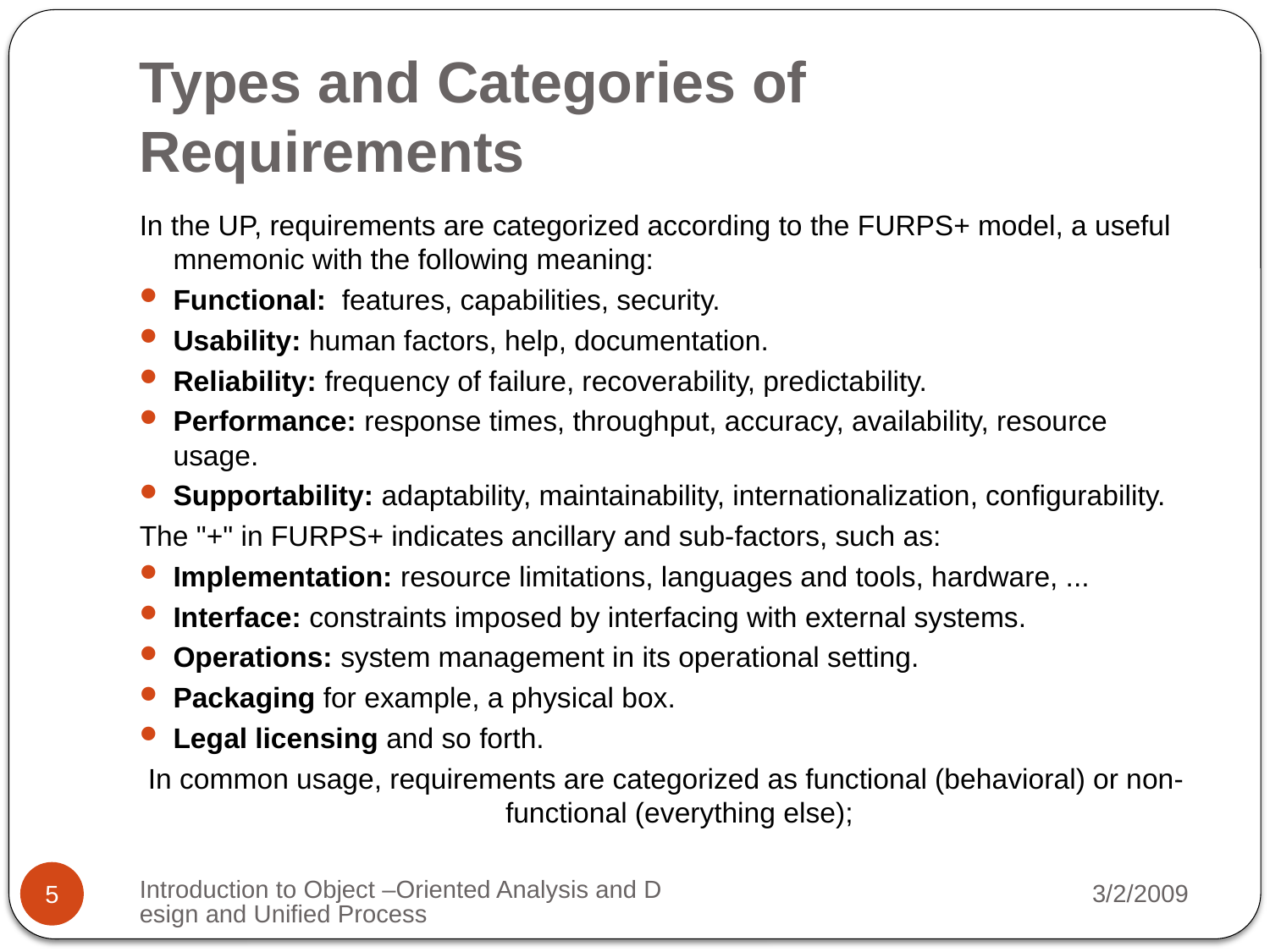

# Types and Categories of Requirements
In the UP, requirements are categorized according to the FURPS+ model, a useful mnemonic with the following meaning:
Functional:  features, capabilities, security.
Usability: human factors, help, documentation.
Reliability: frequency of failure, recoverability, predictability.
Performance: response times, throughput, accuracy, availability, resource usage.
Supportability: adaptability, maintainability, internationalization, configurability.
The "+" in FURPS+ indicates ancillary and sub-factors, such as:
Implementation: resource limitations, languages and tools, hardware, ...
Interface: constraints imposed by interfacing with external systems.
Operations: system management in its operational setting.
Packaging for example, a physical box.
Legal licensing and so forth.
In common usage, requirements are categorized as functional (behavioral) or non-functional (everything else);

Introduction to Object –Oriented Analysis and Design and Unified Process
3/2/2009
5